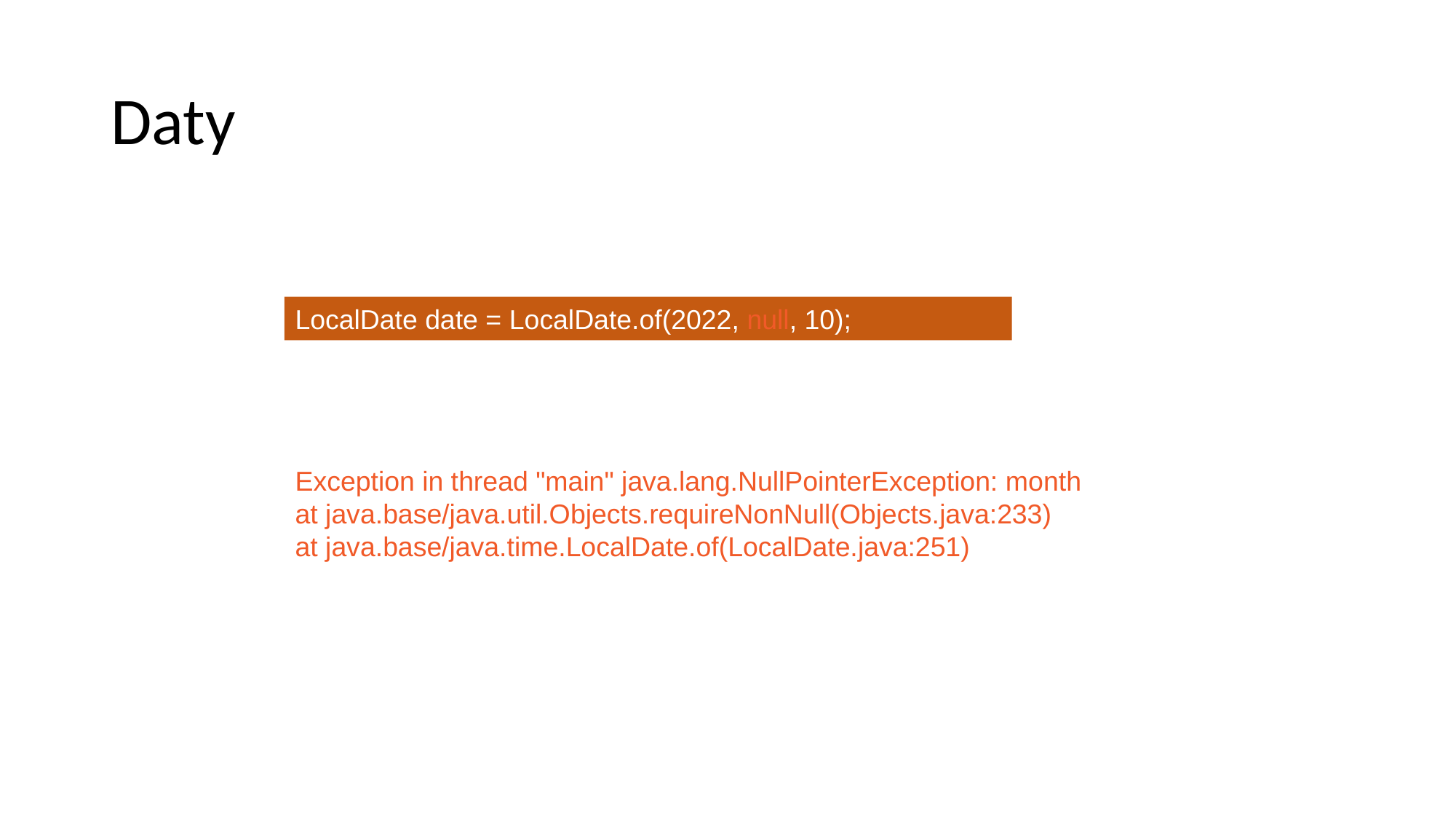

# Daty
LocalDate date = LocalDate.of(2022, null, 10);
Exception in thread "main" java.lang.NullPointerException: month
at java.base/java.util.Objects.requireNonNull(Objects.java:233)
at java.base/java.time.LocalDate.of(LocalDate.java:251)